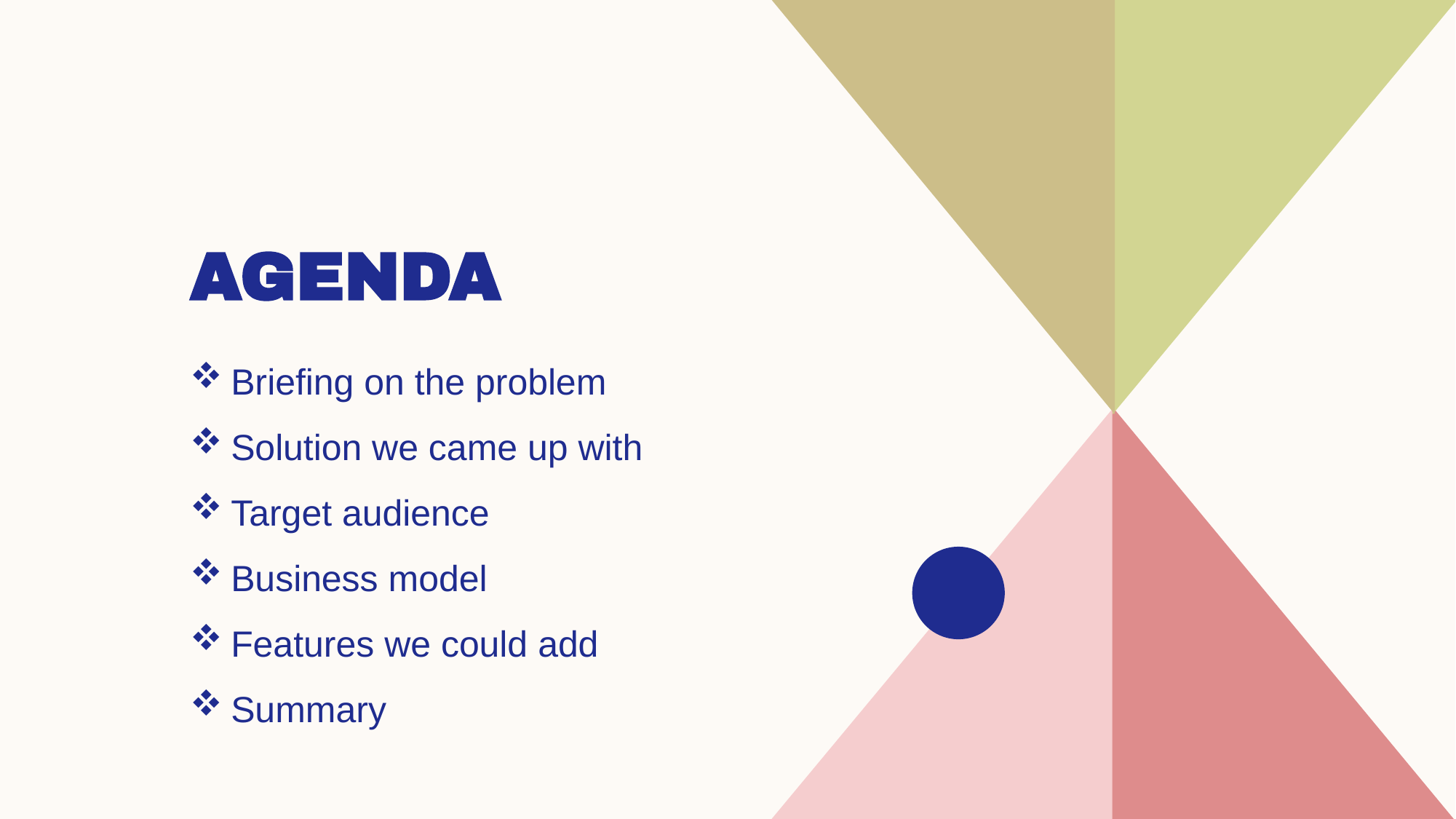

# AGENDA
Briefing on the problem
Solution we came up with
Target audience
Business model
Features we could add
Summary​